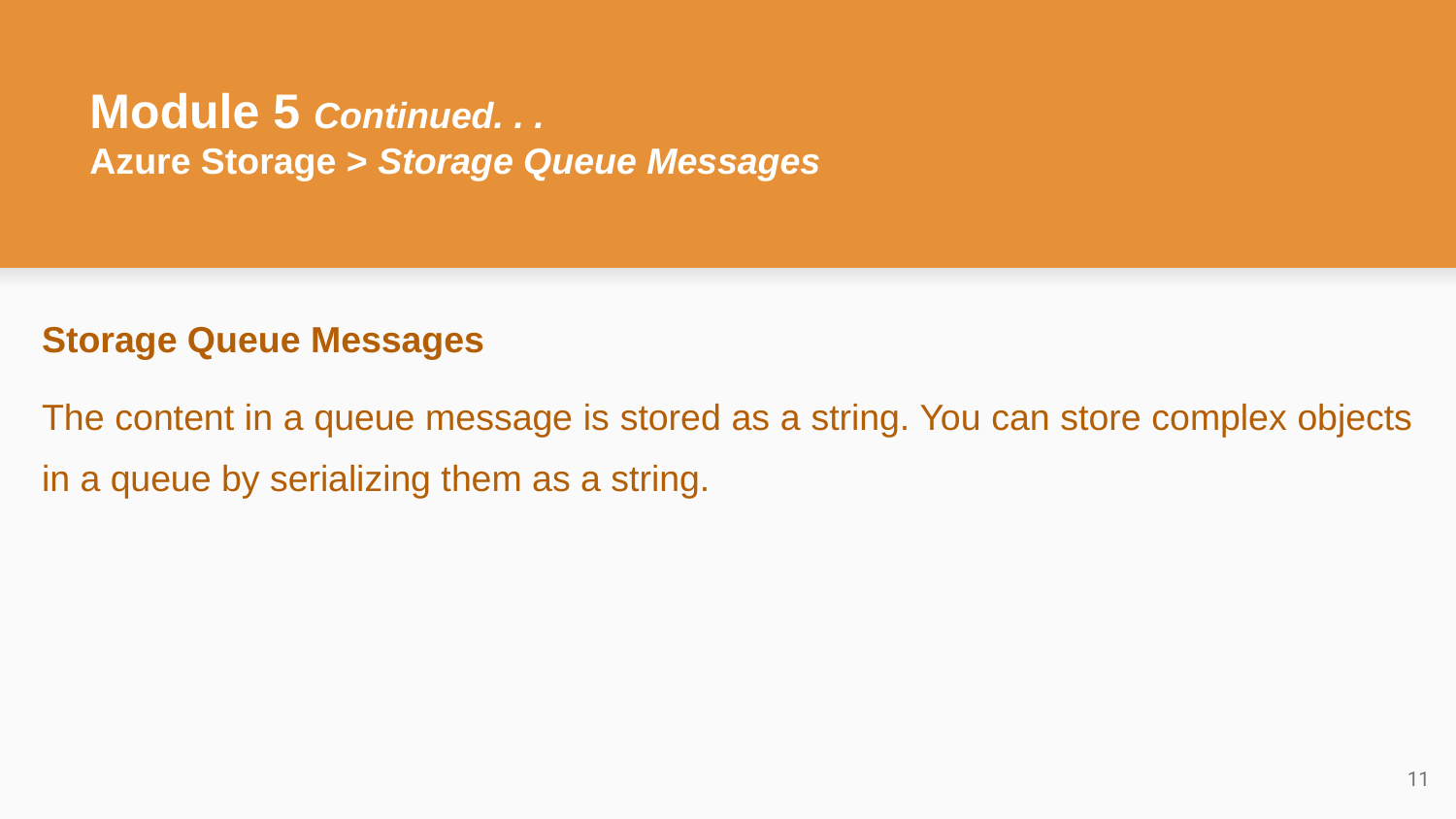

# Module 5 Continued. . .
Azure Storage > Storage Queue Messages

Storage Queue Messages
The content in a queue message is stored as a string. You can store complex objects in a queue by serializing them as a string.

11